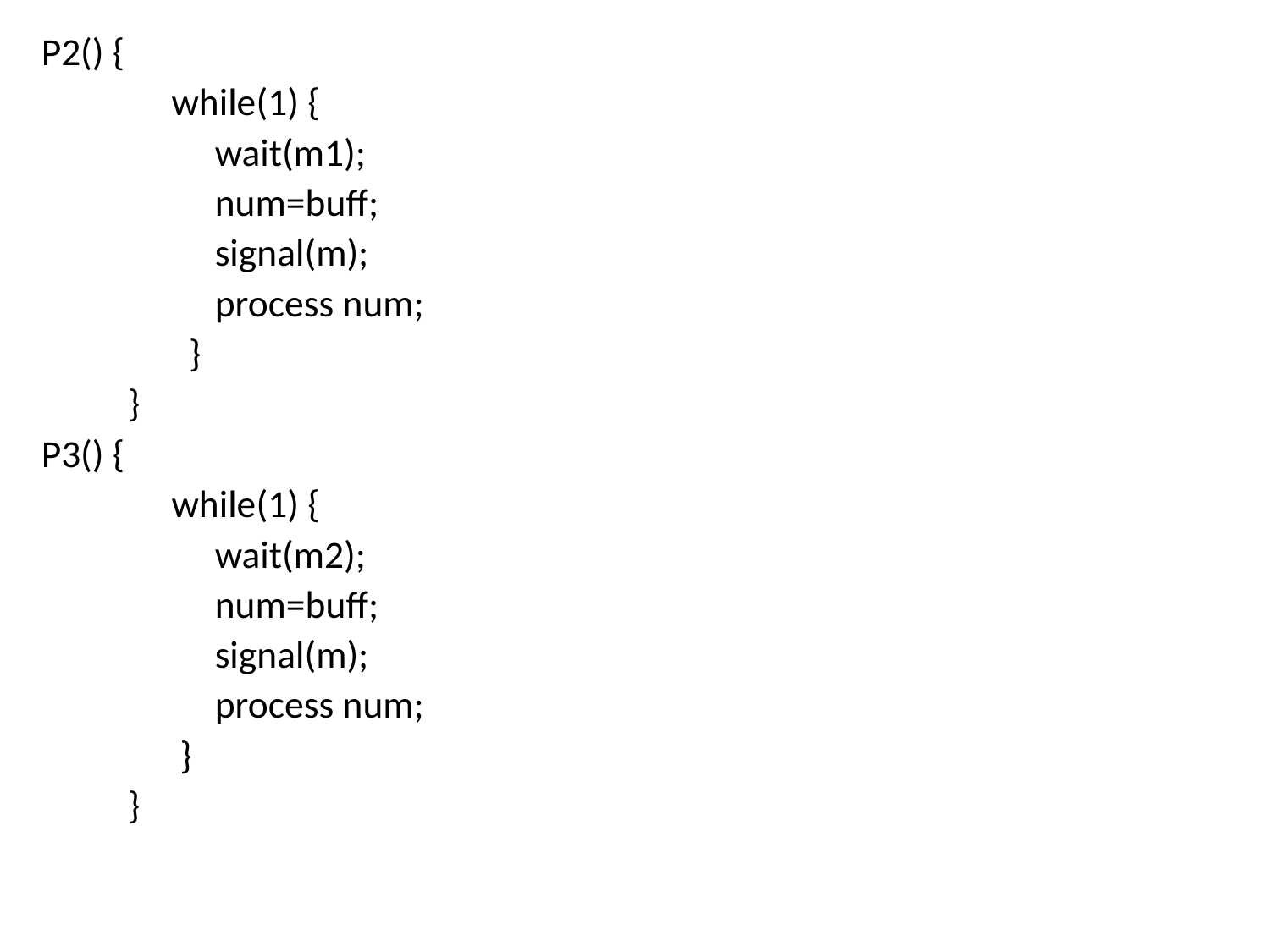

P2() {
               while(1) {
                    wait(m1);
                    num=buff;
                    signal(m);
                    process num;
                 }
          }
P3() {
               while(1) {
                    wait(m2);
                    num=buff;
                    signal(m);
                    process num;
                }
          }